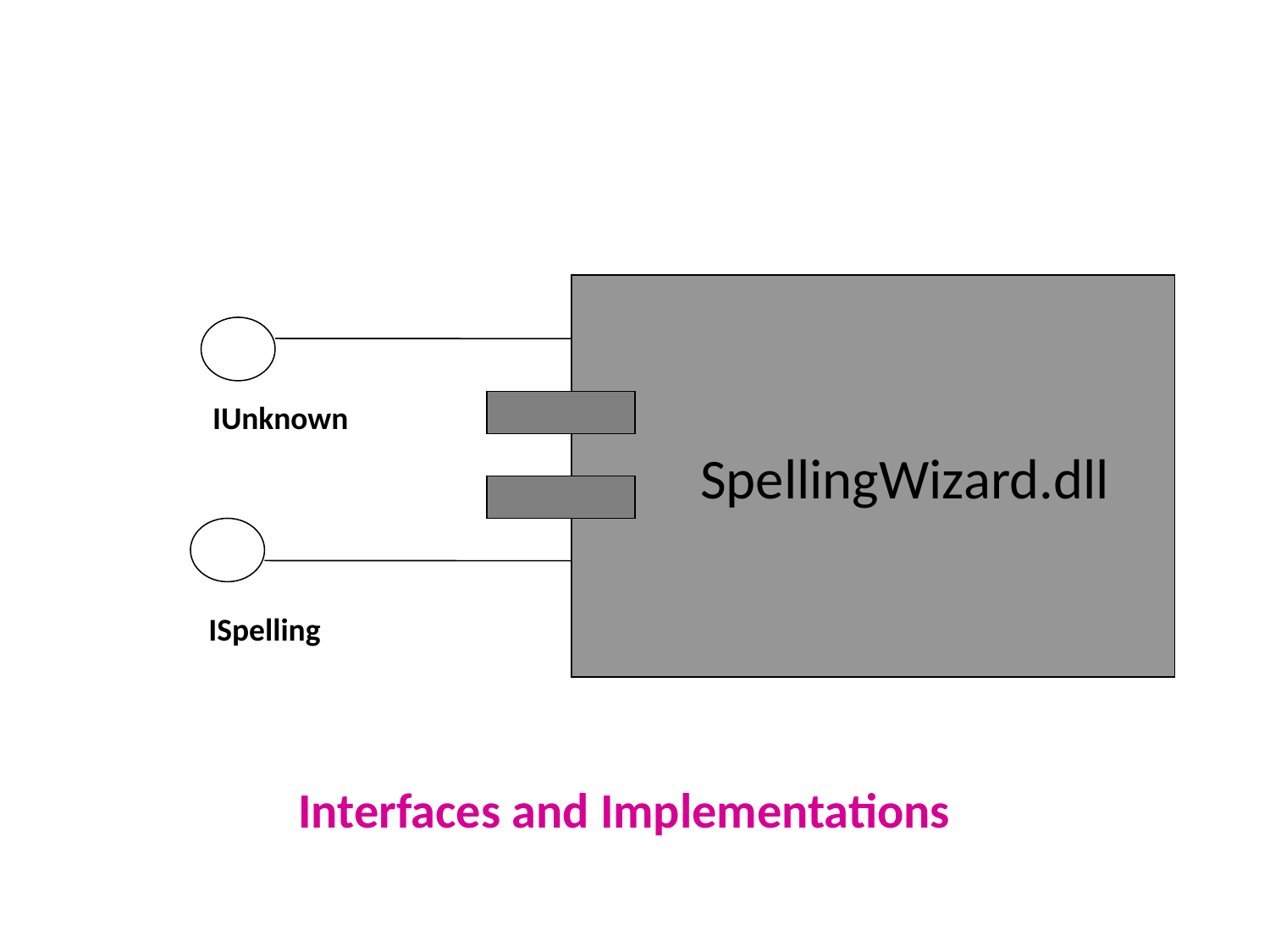

#

     SpellingWizard.dll

IUnknown

ISpelling
Interfaces and Implementations